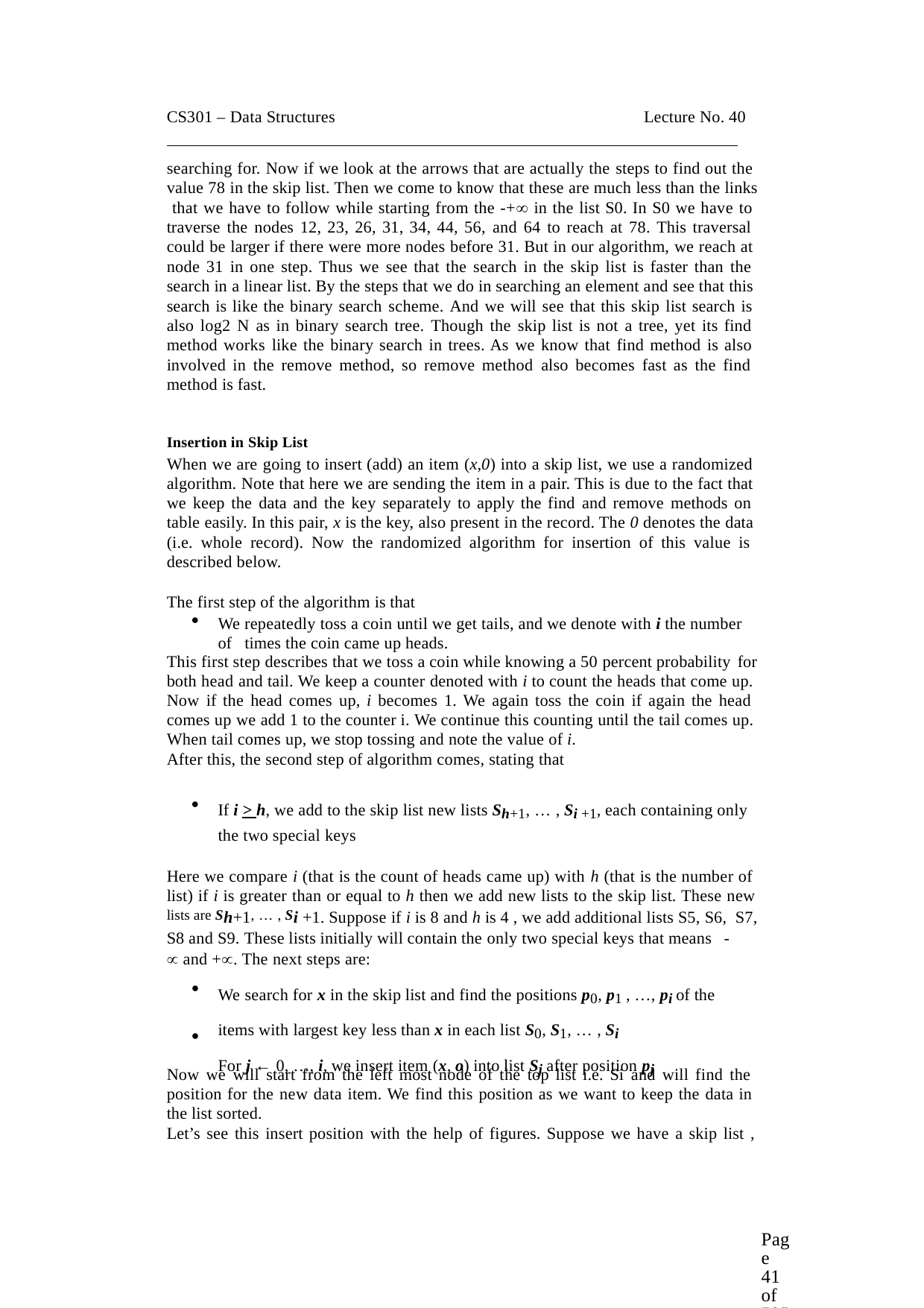

CS301 – Data Structures	Lecture No. 40

searching for. Now if we look at the arrows that are actually the steps to find out the  value 78 in the skip list. Then we come to know that these are much less than the links  that we have to follow while starting from the -+∞ in the list S0. In S0 we have to  traverse the nodes 12, 23, 26, 31, 34, 44, 56, and 64 to reach at 78. This traversal  could be larger if there were more nodes before 31. But in our algorithm, we reach at  node 31 in one step. Thus we see that the search in the skip list is faster than the  search in a linear list. By the steps that we do in searching an element and see that this  search is like the binary search scheme. And we will see that this skip list search is  also log2 N as in binary search tree. Though the skip list is not a tree, yet its find  method works like the binary search in trees. As we know that find method is also  involved in the remove method, so remove method also becomes fast as the find  method is fast.

Insertion in Skip List
When we are going to insert (add) an item (x,0) into a skip list, we use a randomized  algorithm. Note that here we are sending the item in a pair. This is due to the fact that  we keep the data and the key separately to apply the find and remove methods on  table easily. In this pair, x is the key, also present in the record. The 0 denotes the data  (i.e. whole record). Now the randomized algorithm for insertion of this value is  described below.

The first step of the algorithm is that
We repeatedly toss a coin until we get tails, and we denote with i the number  of  times the coin came up heads.
This first step describes that we toss a coin while knowing a 50 percent probability for
both head and tail. We keep a counter denoted with i to count the heads that come up.  Now if the head comes up, i becomes 1. We again toss the coin if again the head  comes up we add 1 to the counter i. We continue this counting until the tail comes up.  When tail comes up, we stop tossing and note the value of i.
After this, the second step of algorithm comes, stating that

If i > h, we add to the skip list new lists Sh+1, … , Si +1, each containing only  the two special keys

Here we compare i (that is the count of heads came up) with h (that is the number of  list) if i is greater than or equal to h then we add new lists to the skip list. These new
lists are Sh+1, … , Si +1. Suppose if i is 8 and h is 4 , we add additional lists S5, S6,  S7, S8 and S9. These lists initially will contain the only two special keys that means  -
∝ and +∝. The next steps are:

We search for x in the skip list and find the positions p0, p1 , …, pi of the  items with largest key less than x in each list S0, S1, … , Si
For j ← 0, …, i, we insert item (x, o) into list Sj after position pj
•
•
Now we will start from the left most node of the top list i.e. Si and will find the  position for the new data item. We find this position as we want to keep the data in  the list sorted.
Let’s see this insert position with the help of figures. Suppose we have a skip list ,
Page 41 of 505